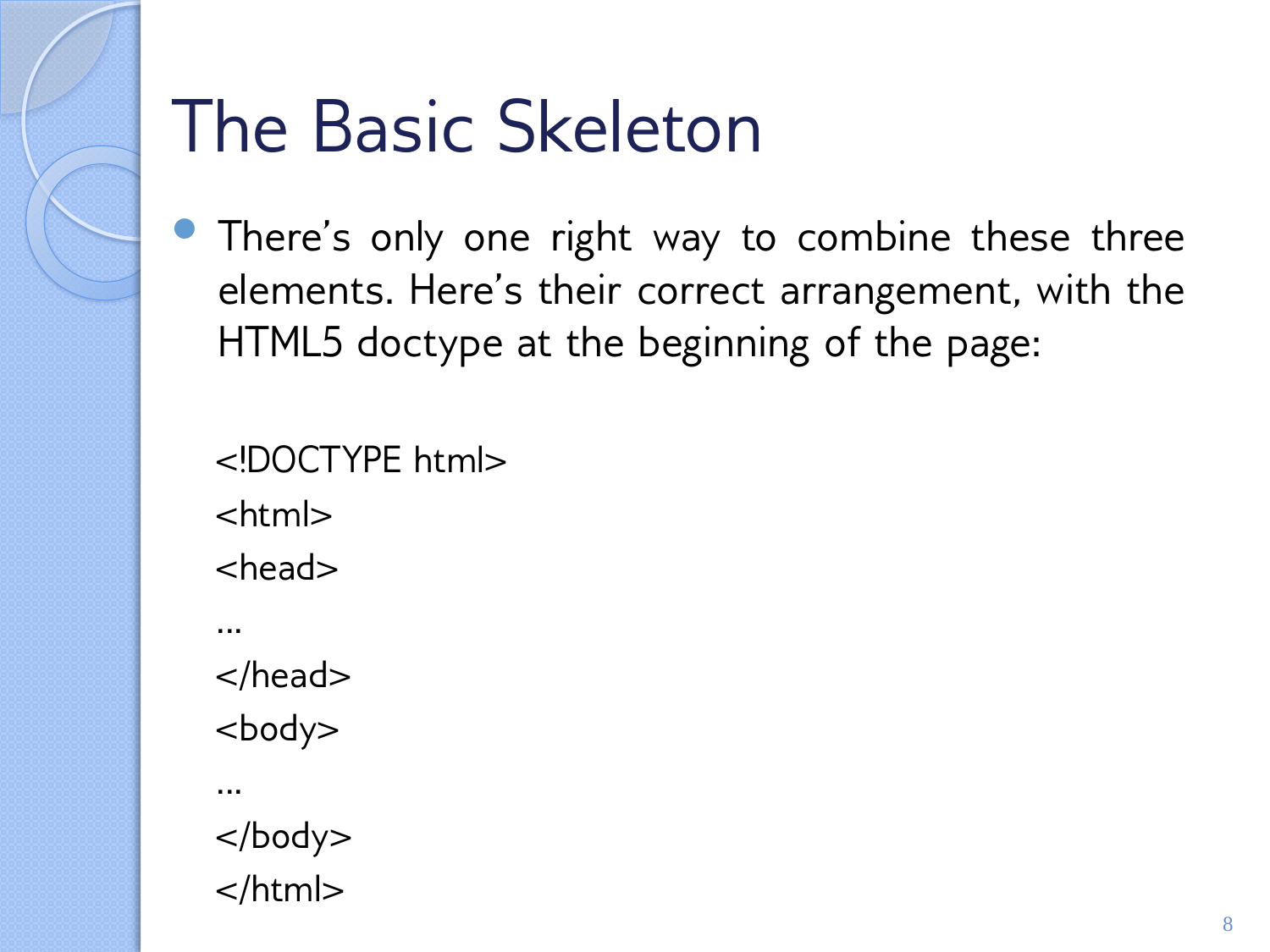

# The Basic Skeleton
There’s only one right way to combine these three elements. Here’s their correct arrangement, with the HTML5 doctype at the beginning of the page:

<!DOCTYPE html>
<html>
<head>
...
</head>
<body>
...
</body>
</html>
8